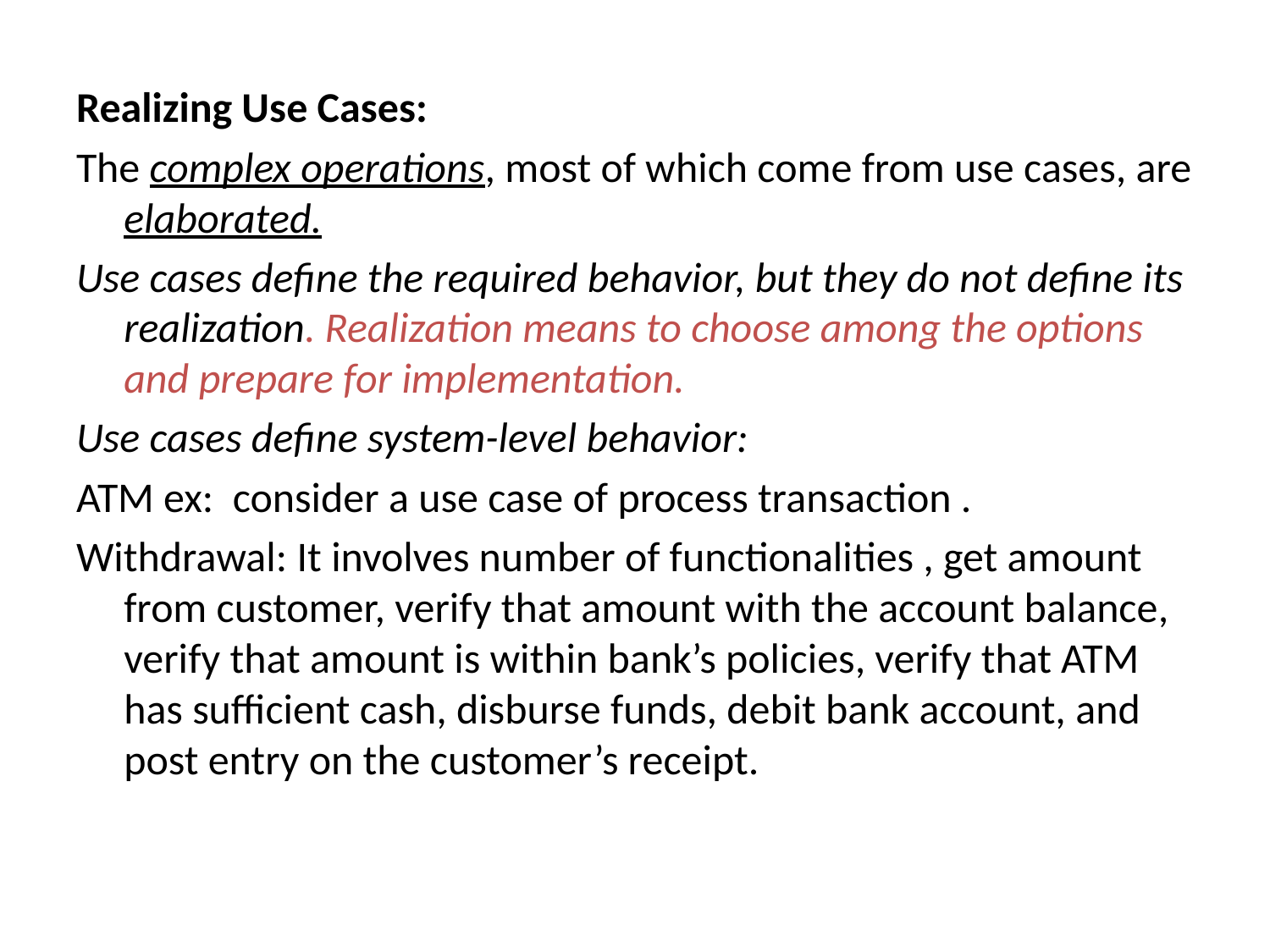

Realizing Use Cases:
The complex operations, most of which come from use cases, are elaborated.
Use cases define the required behavior, but they do not define its realization. Realization means to choose among the options and prepare for implementation.
Use cases define system-level behavior:
ATM ex:  consider a use case of process transaction .
Withdrawal: It involves number of functionalities , get amount from customer, verify that amount with the account balance, verify that amount is within bank’s policies, verify that ATM has sufficient cash, disburse funds, debit bank account, and post entry on the customer’s receipt.